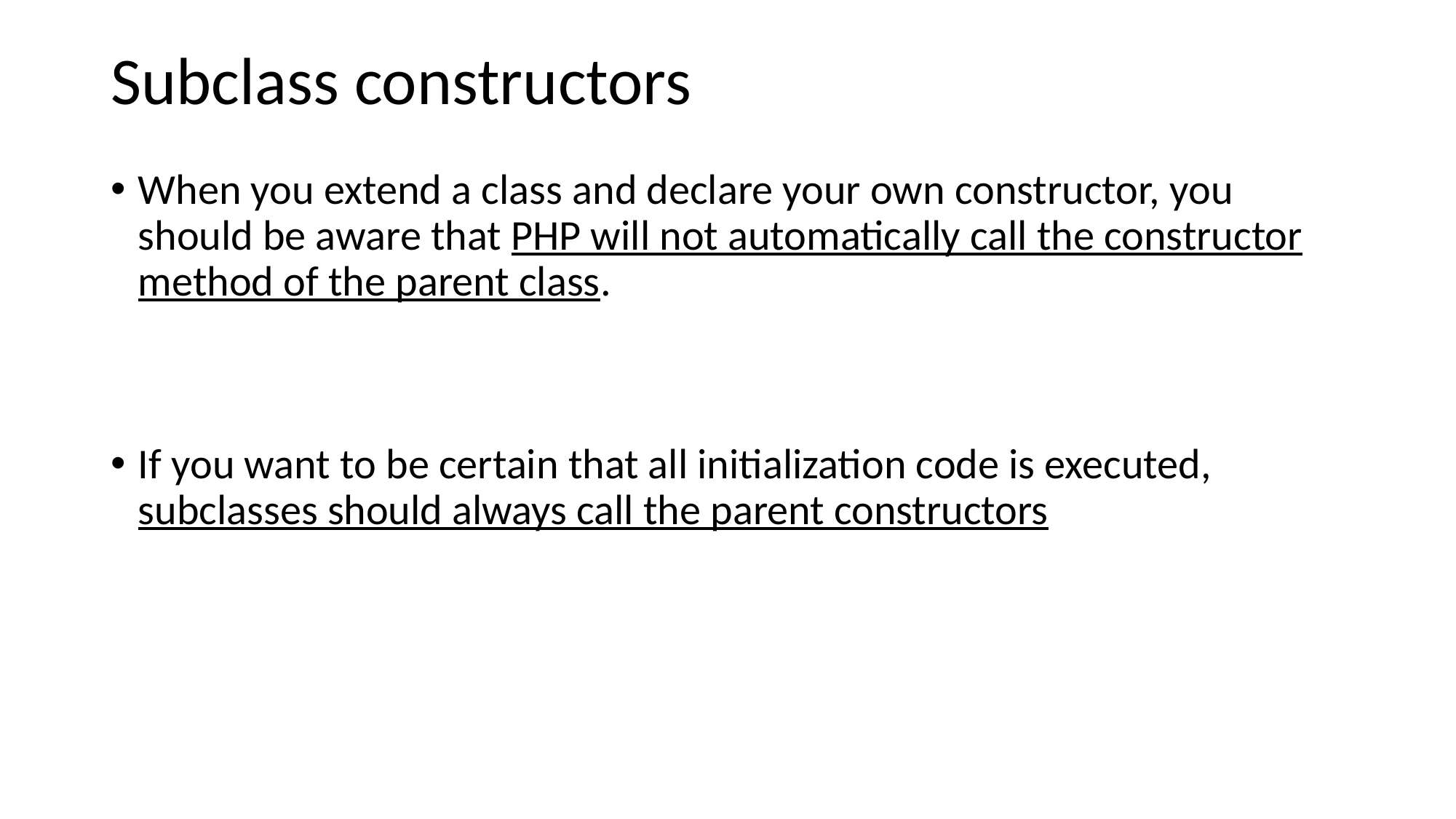

# Subclass constructors
When you extend a class and declare your own constructor, you should be aware that PHP will not automatically call the constructor method of the parent class.

If you want to be certain that all initialization code is executed, subclasses should always call the parent constructors